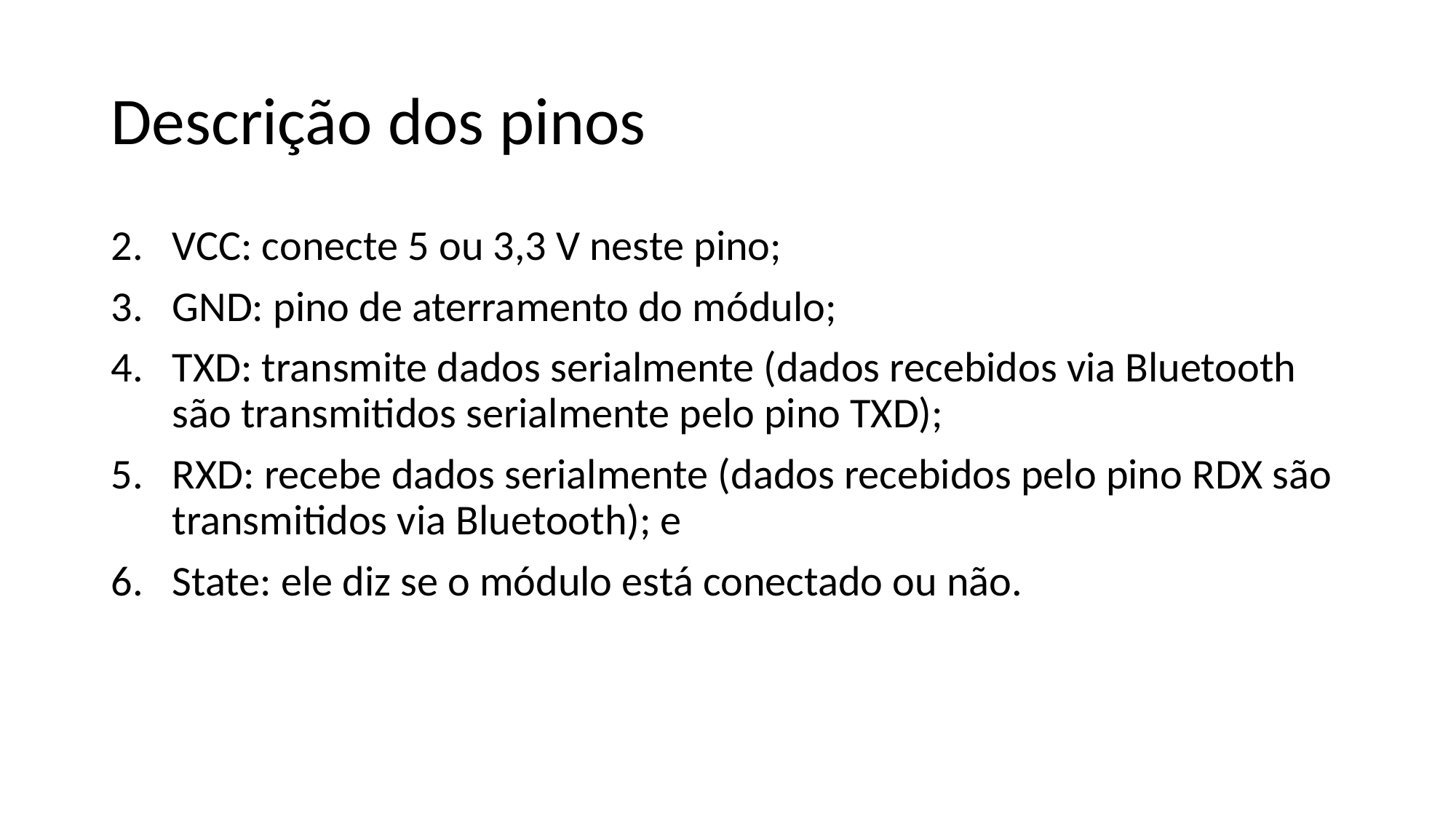

# Descrição dos pinos
VCC: conecte 5 ou 3,3 V neste pino;
GND: pino de aterramento do módulo;
TXD: transmite dados serialmente (dados recebidos via Bluetooth são transmitidos serialmente pelo pino TXD);
RXD: recebe dados serialmente (dados recebidos pelo pino RDX são transmitidos via Bluetooth); e
State: ele diz se o módulo está conectado ou não.